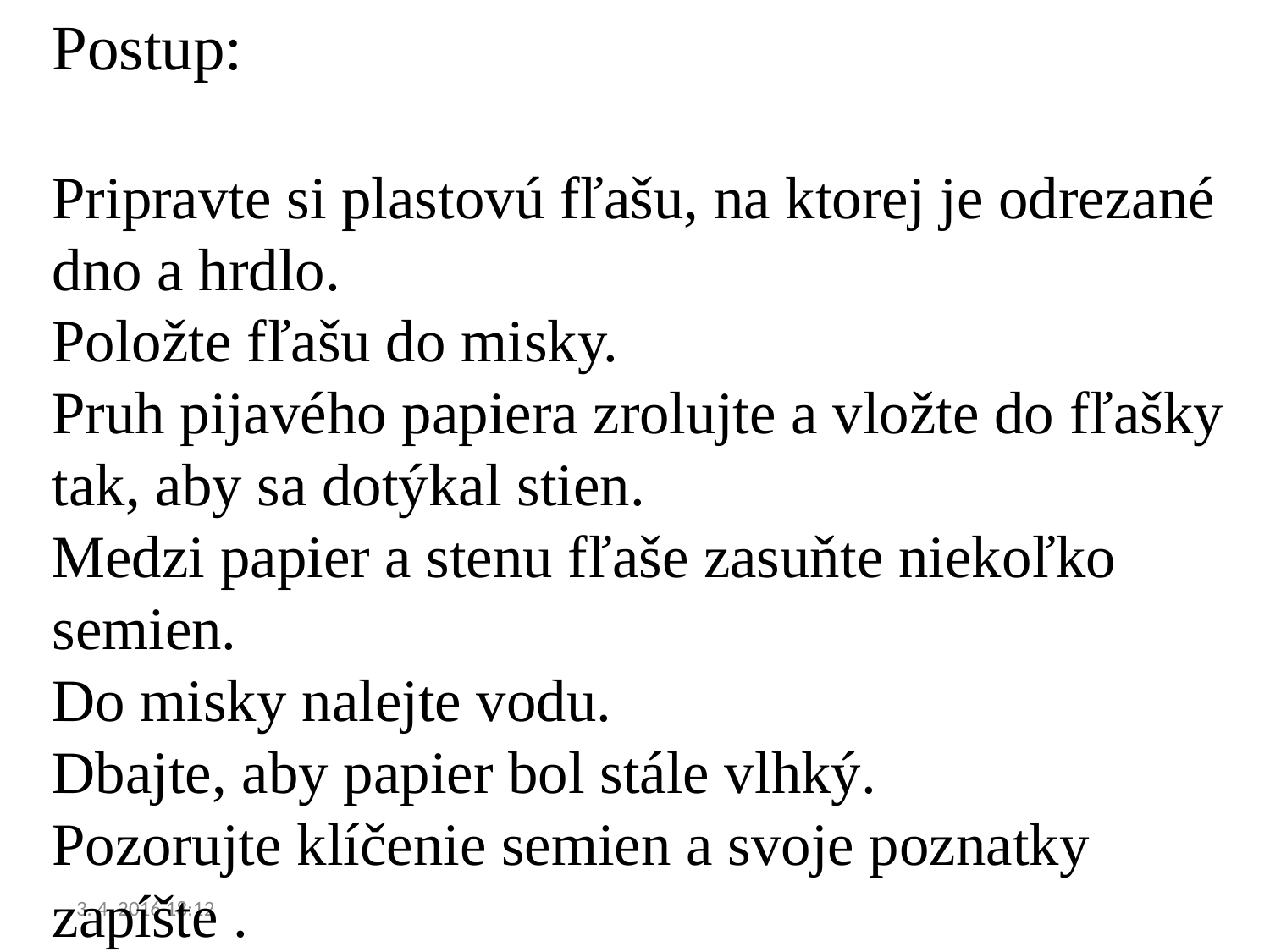

Postup:

Pripravte si plastovú fľašu, na ktorej je odrezané dno a hrdlo.
Položte fľašu do misky.
Pruh pijavého papiera zrolujte a vložte do fľašky tak, aby sa dotýkal stien.
Medzi papier a stenu fľaše zasuňte niekoľko semien.
Do misky nalejte vodu.
Dbajte, aby papier bol stále vlhký.
Pozorujte klíčenie semien a svoje poznatky zapíšte .
3. 4. 2016 18:12